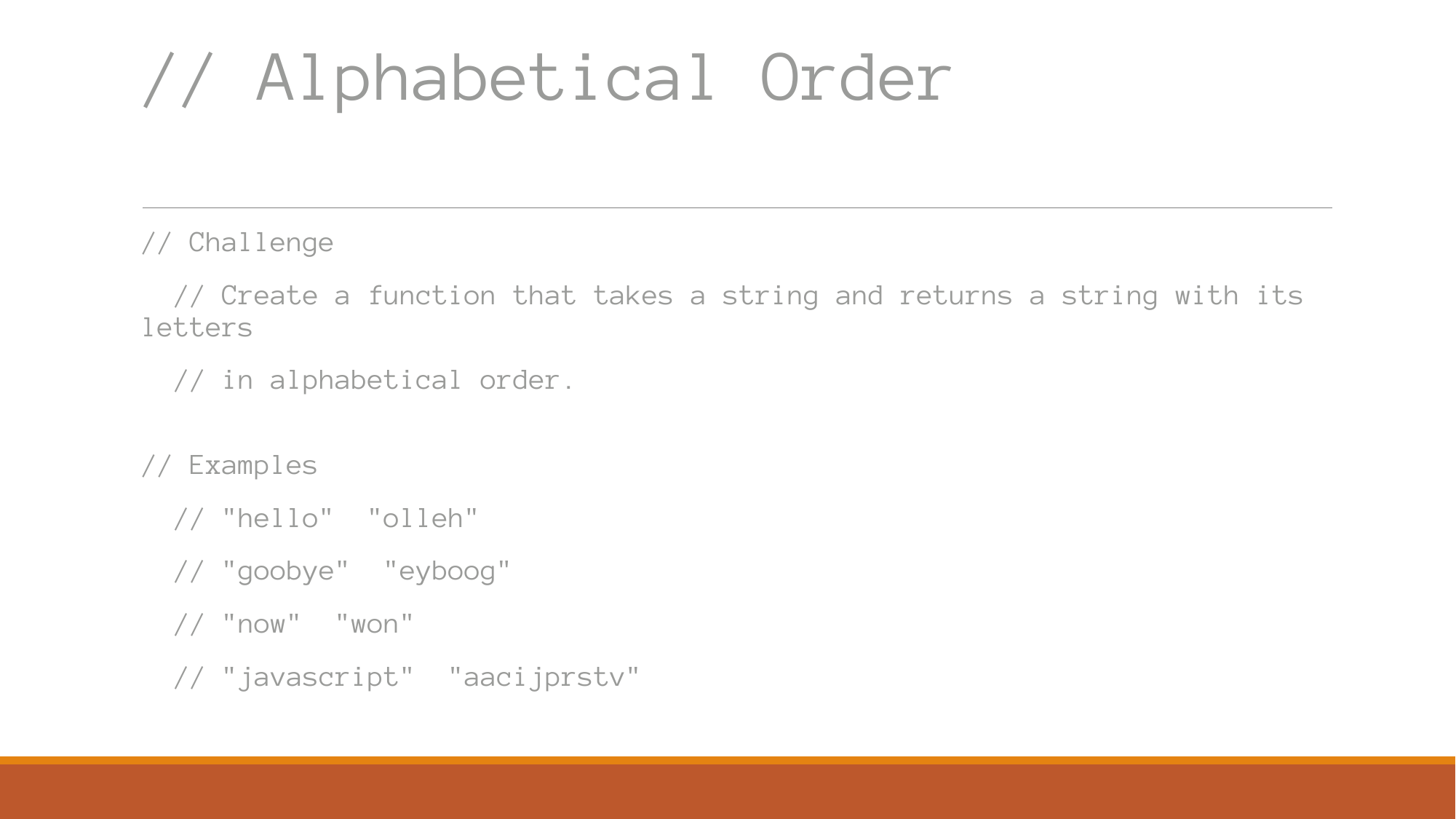

# // Alphabetical Order
// Challenge
  // Create a function that takes a string and returns a string with its letters
  // in alphabetical order.
// Examples
  // "hello"  "olleh"
  // "goobye"  "eyboog"
  // "now"  "won"
  // "javascript"  "aacijprstv"